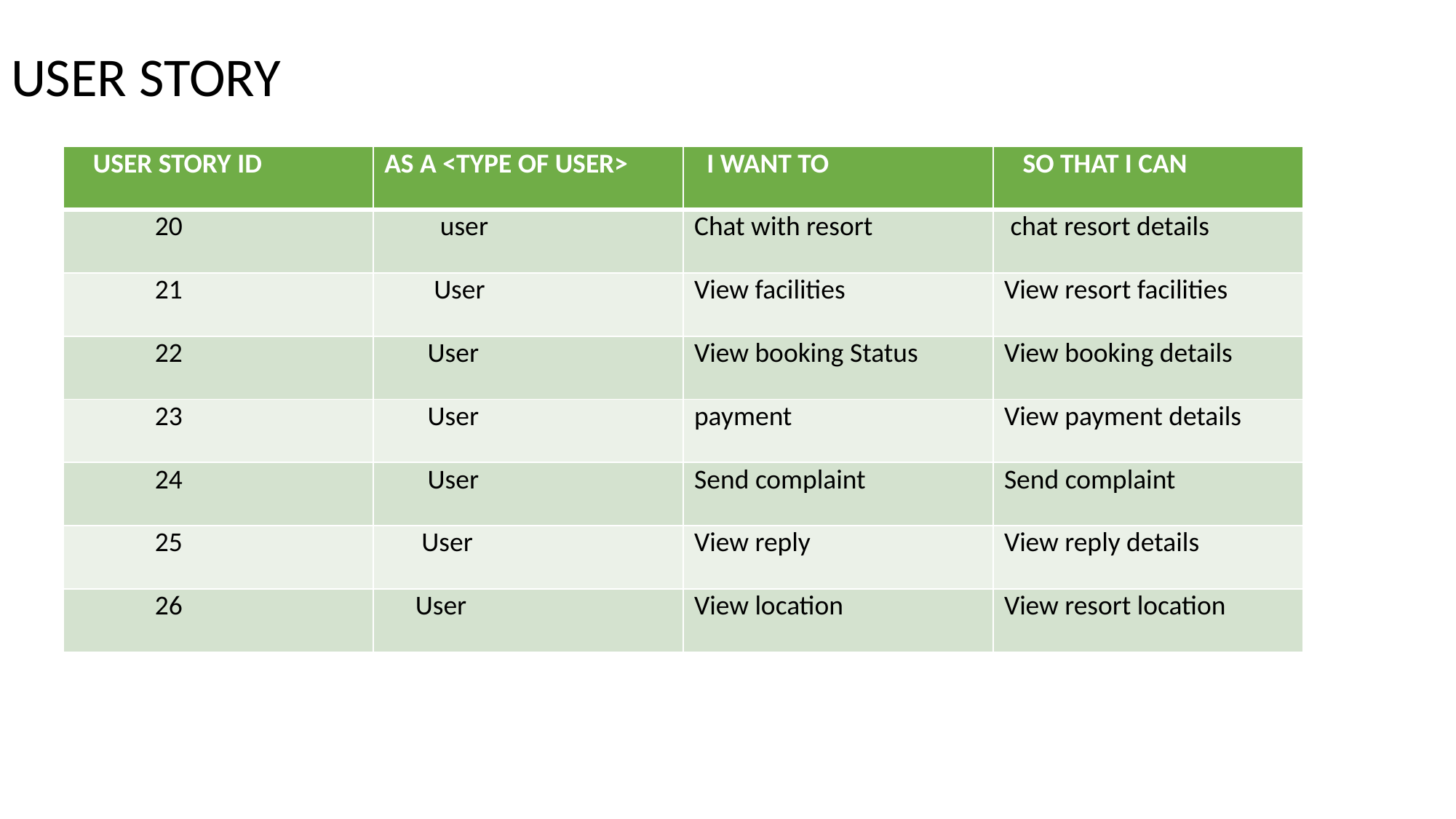

# USER STORY
| USER STORY ID | AS A <TYPE OF USER> | I WANT TO | SO THAT I CAN |
| --- | --- | --- | --- |
| 20 | user | Chat with resort | chat resort details |
| 21 | User | View facilities | View resort facilities |
| 22 | User | View booking Status | View booking details |
| 23 | User | payment | View payment details |
| 24 | User | Send complaint | Send complaint |
| 25 | User | View reply | View reply details |
| 26 | User | View location | View resort location |